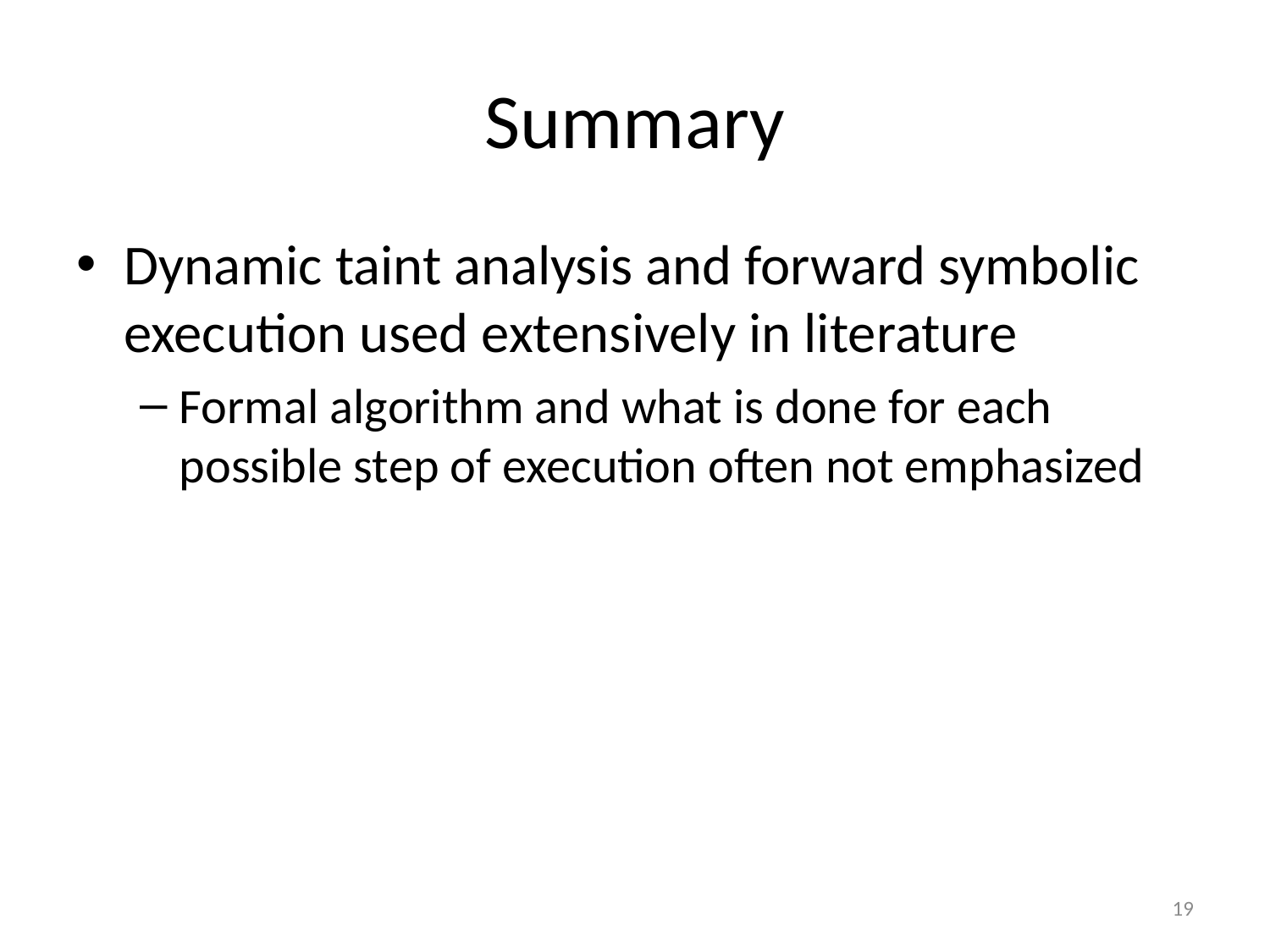

# Summary
Dynamic taint analysis and forward symbolic execution used extensively in literature
Formal algorithm and what is done for each possible step of execution often not emphasized

19